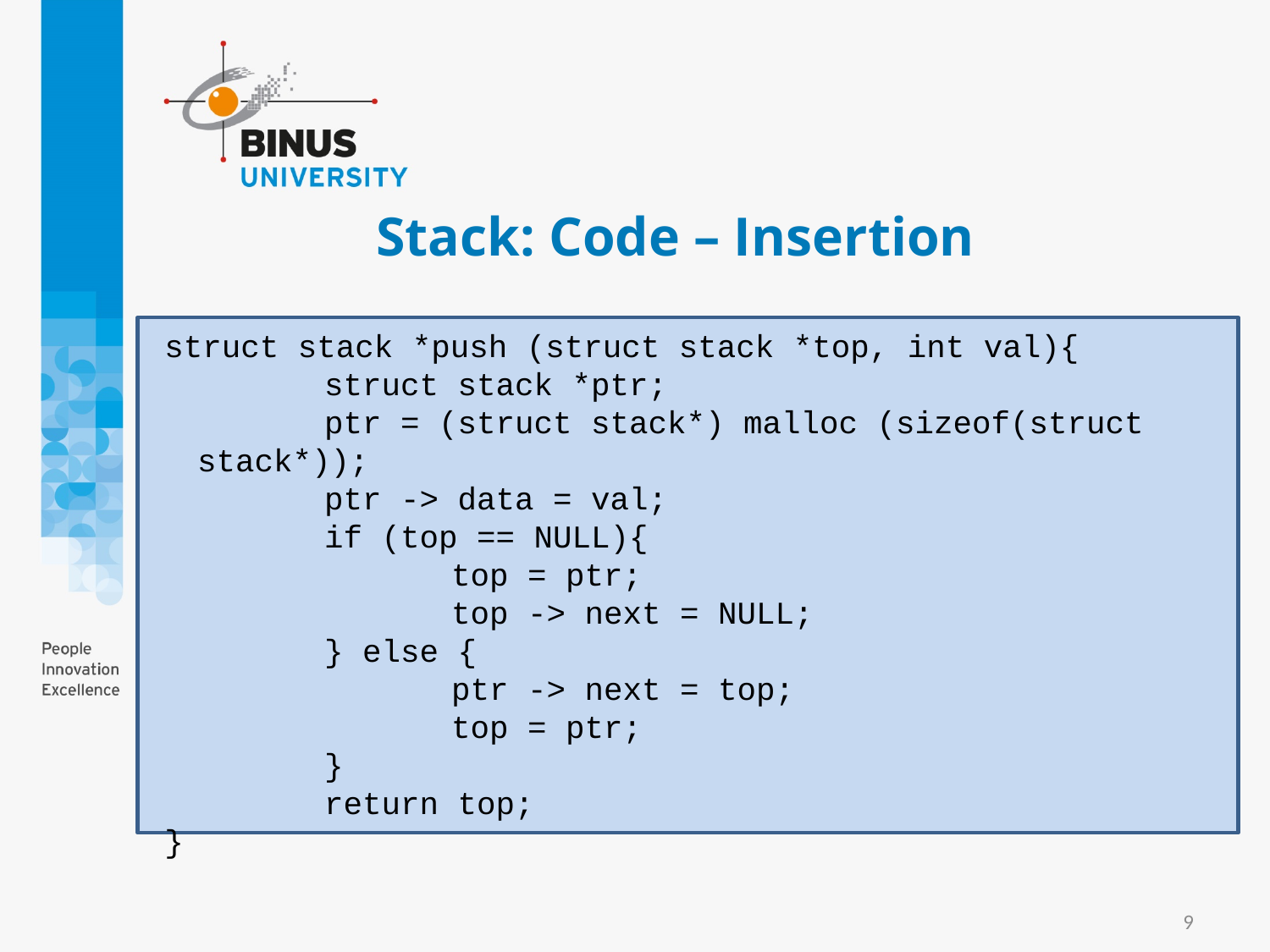

# Stack: Code – Insertion

struct stack *push (struct stack *top, int val){
		struct stack *ptr;
		ptr = (struct stack*) malloc (sizeof(struct stack*));
		ptr -> data = val;
		if (top == NULL){
			top = ptr;
			top -> next = NULL;
		} else {
			ptr -> next = top;
			top = ptr;
		}
		return top;
}

9